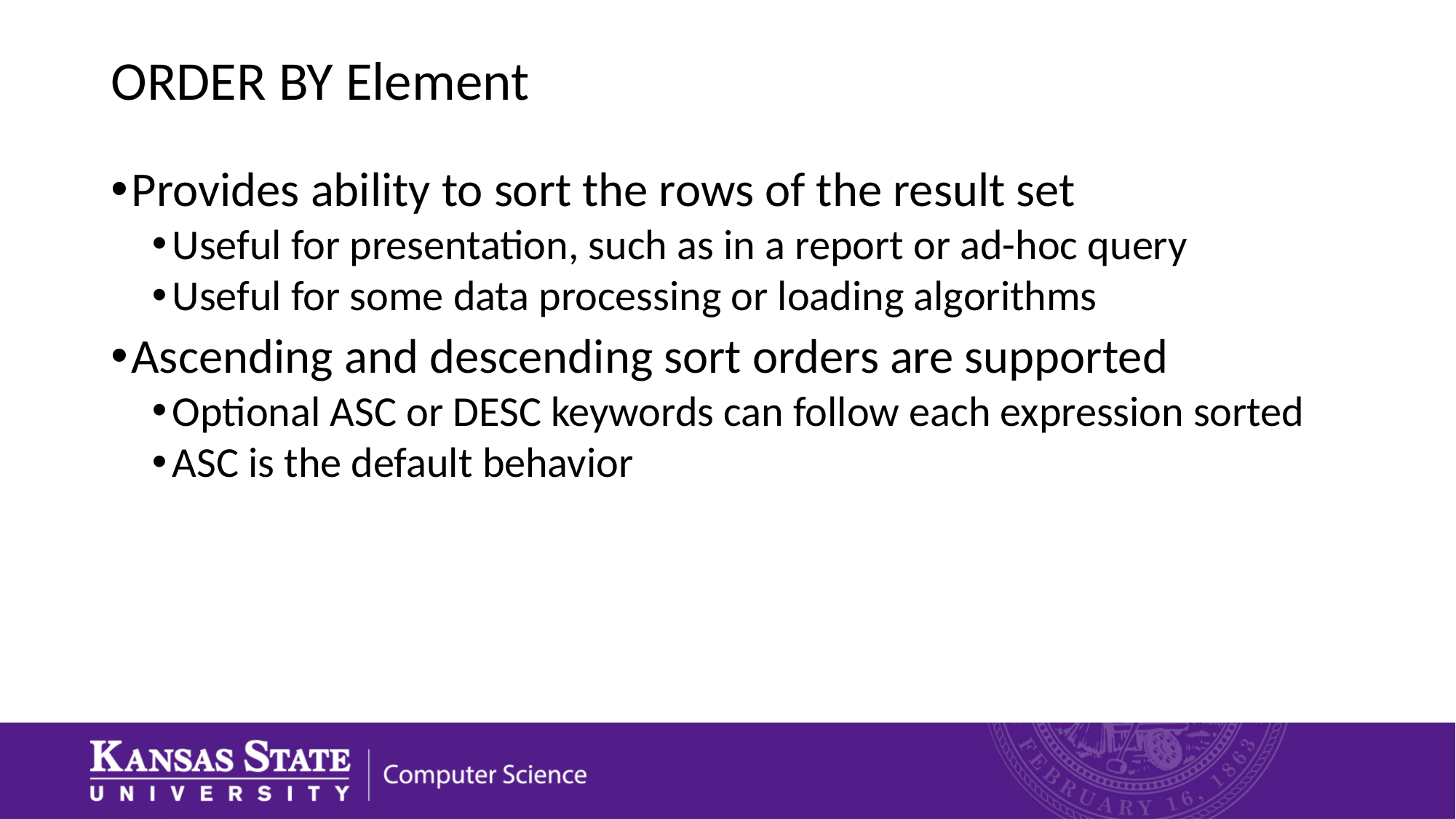

# ORDER BY Element
Provides ability to sort the rows of the result set
Useful for presentation, such as in a report or ad-hoc query
Useful for some data processing or loading algorithms
Ascending and descending sort orders are supported
Optional ASC or DESC keywords can follow each expression sorted
ASC is the default behavior